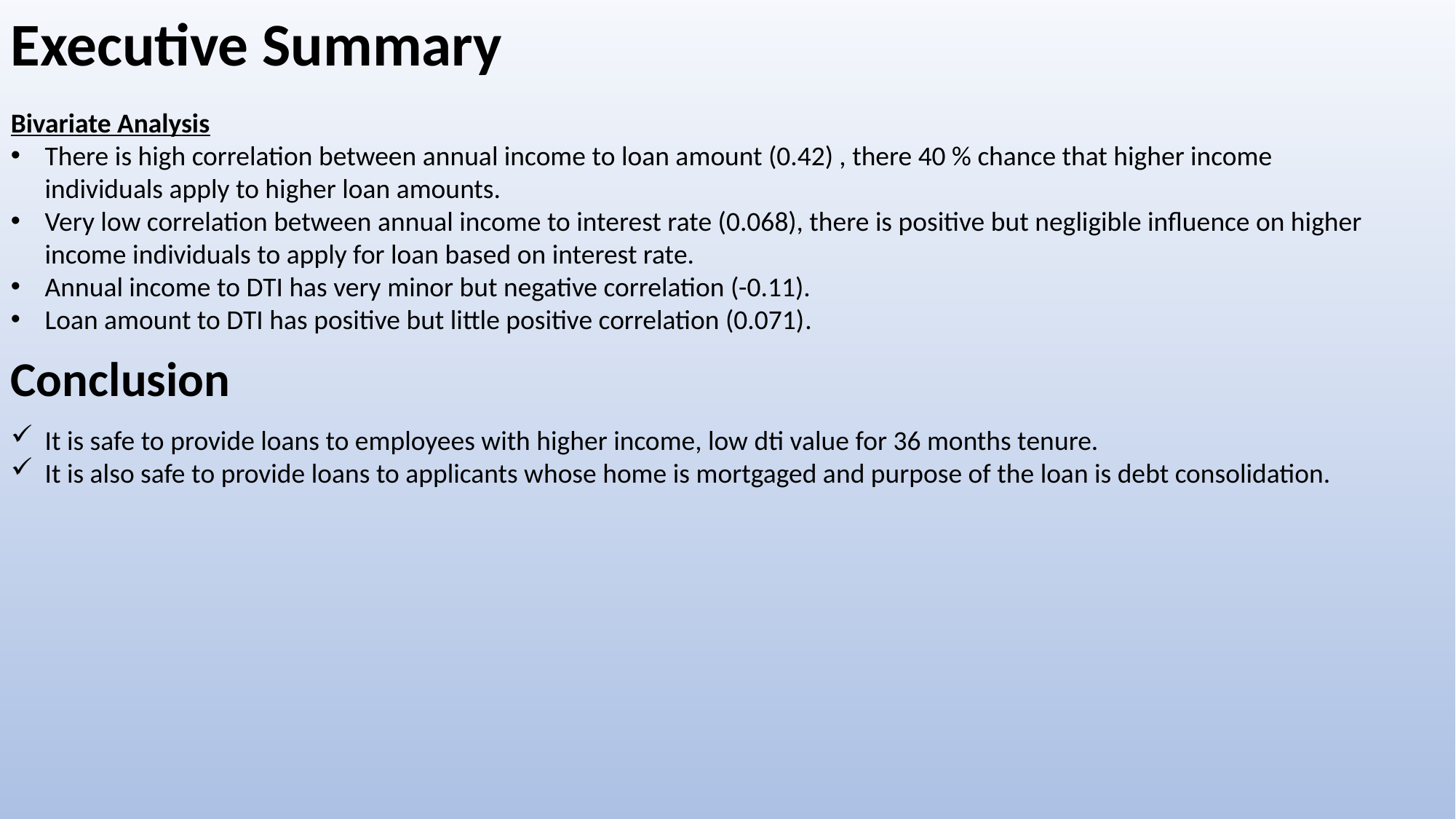

Executive Summary
Bivariate Analysis
There is high correlation between annual income to loan amount (0.42) , there 40 % chance that higher income individuals apply to higher loan amounts.
Very low correlation between annual income to interest rate (0.068), there is positive but negligible influence on higher income individuals to apply for loan based on interest rate.
Annual income to DTI has very minor but negative correlation (-0.11).
Loan amount to DTI has positive but little positive correlation (0.071).
Conclusion
It is safe to provide loans to employees with higher income, low dti value for 36 months tenure.
It is also safe to provide loans to applicants whose home is mortgaged and purpose of the loan is debt consolidation.